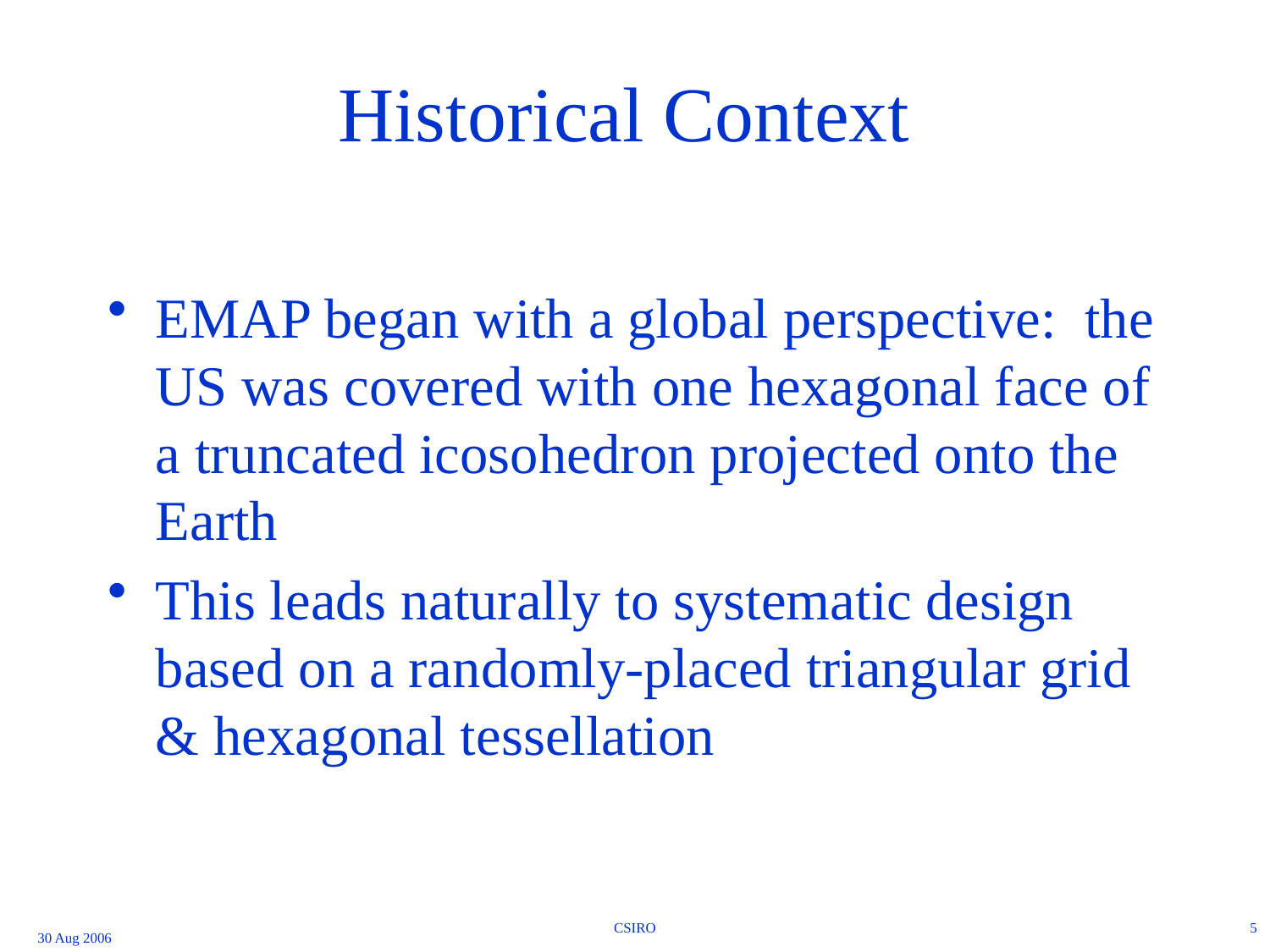

# Historical Context
EMAP began with a global perspective:  the US was covered with one hexagonal face of a truncated icosohedron projected onto the Earth
This leads naturally to systematic design based on a randomly-placed triangular grid & hexagonal tessellation
CSIRO
5
30 Aug 2006